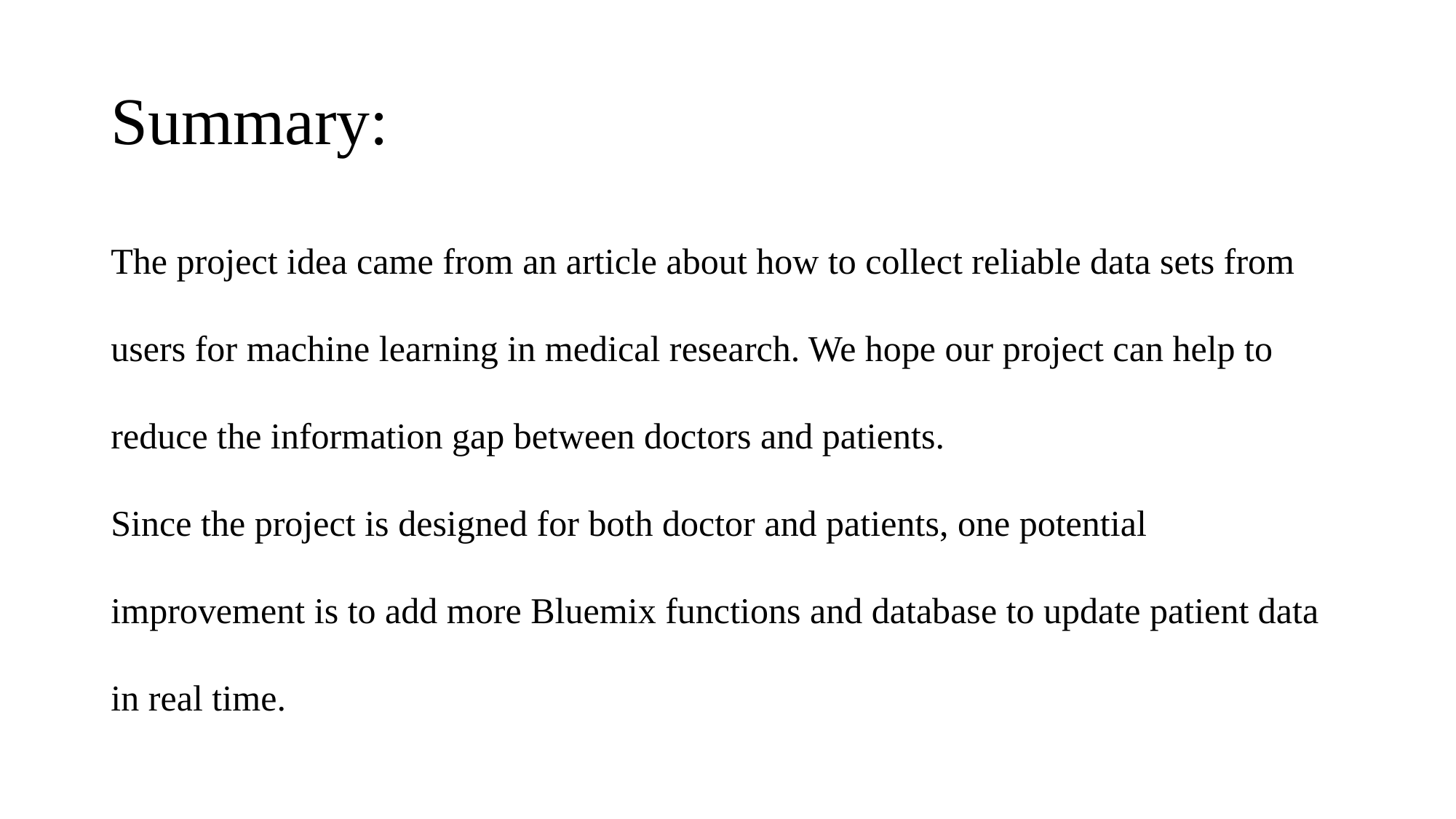

# Summary:
The project idea came from an article about how to collect reliable data sets from users for machine learning in medical research. We hope our project can help to reduce the information gap between doctors and patients.
Since the project is designed for both doctor and patients, one potential improvement is to add more Bluemix functions and database to update patient data in real time.